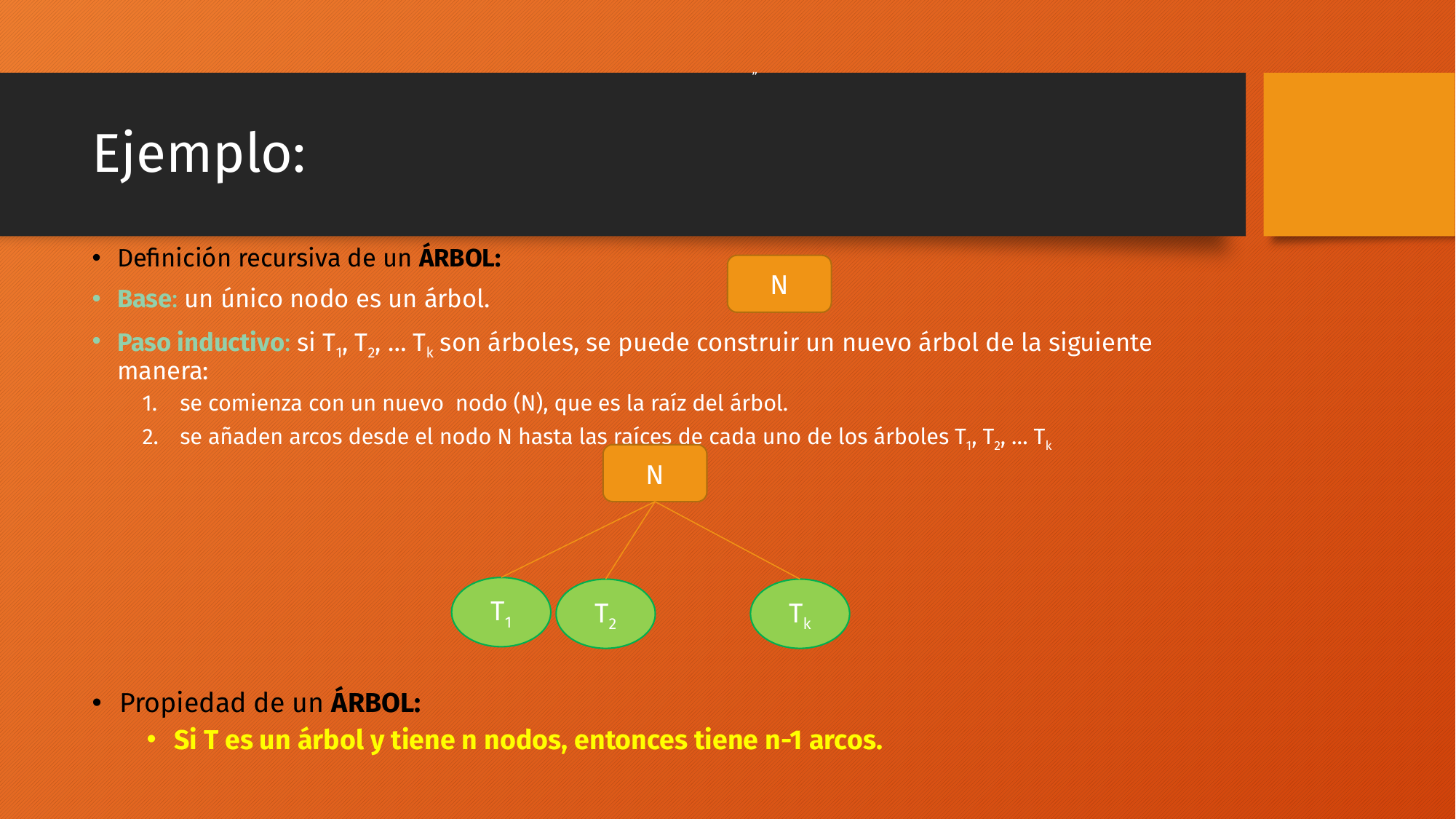

”
# Ejemplo:
Definición recursiva de un árbol:
Base: un único nodo es un árbol.
Paso inductivo: si T1, T2, … Tk son árboles, se puede construir un nuevo árbol de la siguiente manera:
se comienza con un nuevo  nodo (N), que es la raíz del árbol.
se añaden arcos desde el nodo N hasta las raíces de cada uno de los árboles T1, T2, … Tk

N
N
T1
T2
Tk
Propiedad de un árbol:
Si T es un árbol y tiene n nodos, entonces tiene n-1 arcos.